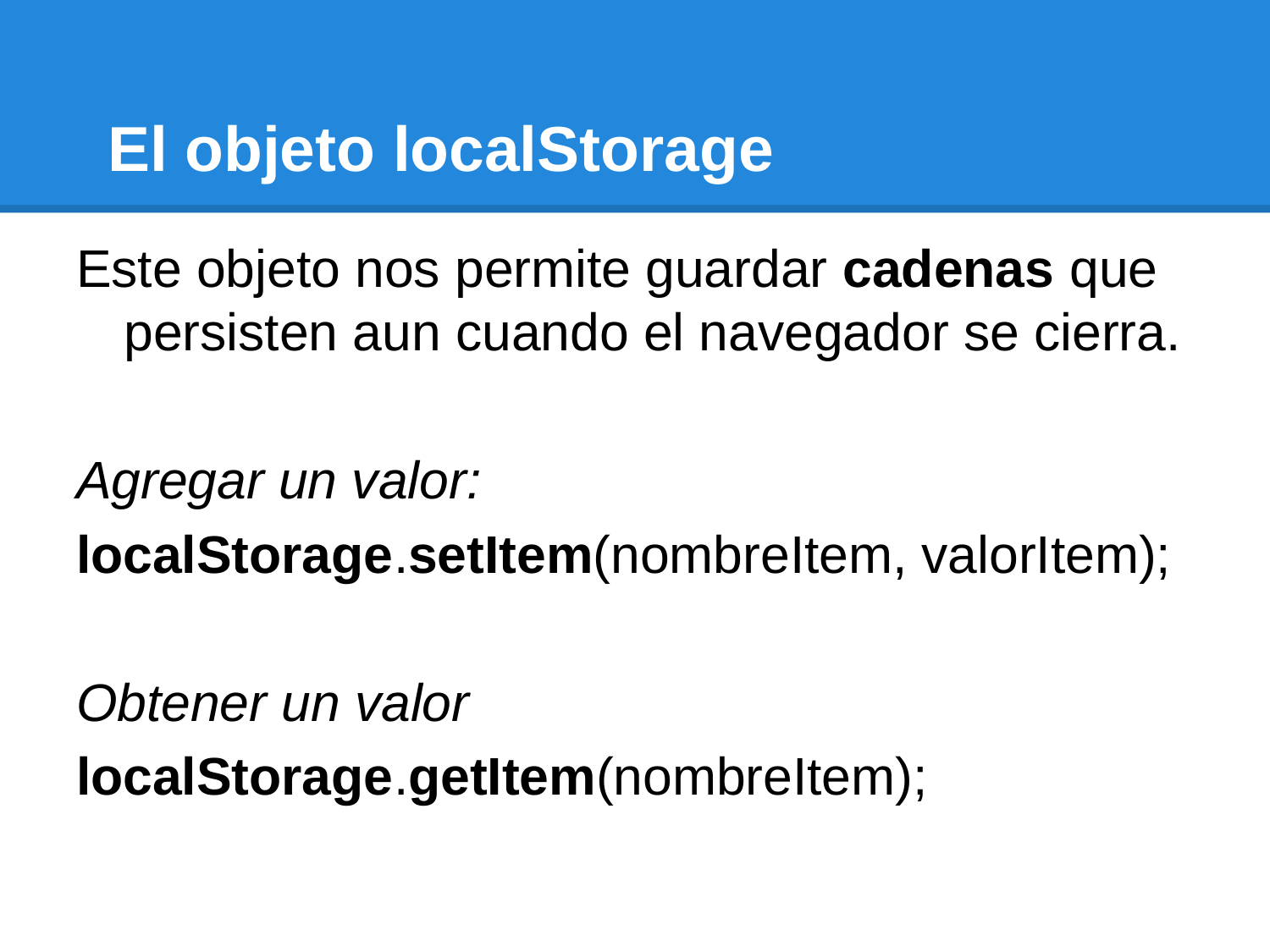

# El objeto localStorage
Este objeto nos permite guardar cadenas que persisten aun cuando el navegador se cierra.

Agregar un valor:
localStorage.setItem(nombreItem, valorItem);

Obtener un valor
localStorage.getItem(nombreItem);